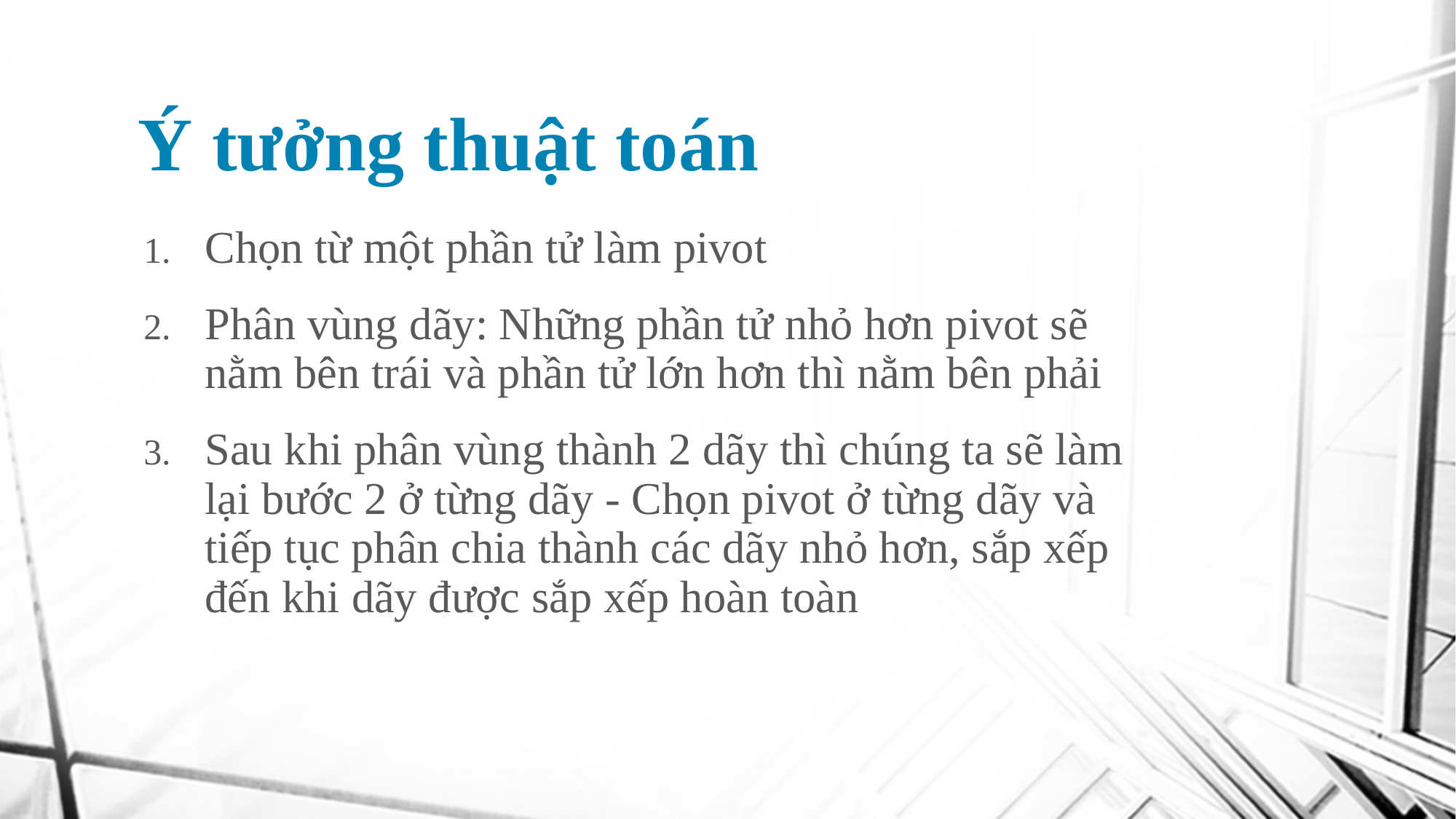

# Ý tưởng thuật toán
Chọn từ một phần tử làm pivot
Phân vùng dãy: Những phần tử nhỏ hơn pivot sẽ nằm bên trái và phần tử lớn hơn thì nằm bên phải
Sau khi phân vùng thành 2 dãy thì chúng ta sẽ làm lại bước 2 ở từng dãy - Chọn pivot ở từng dãy và tiếp tục phân chia thành các dãy nhỏ hơn, sắp xếp đến khi dãy được sắp xếp hoàn toàn